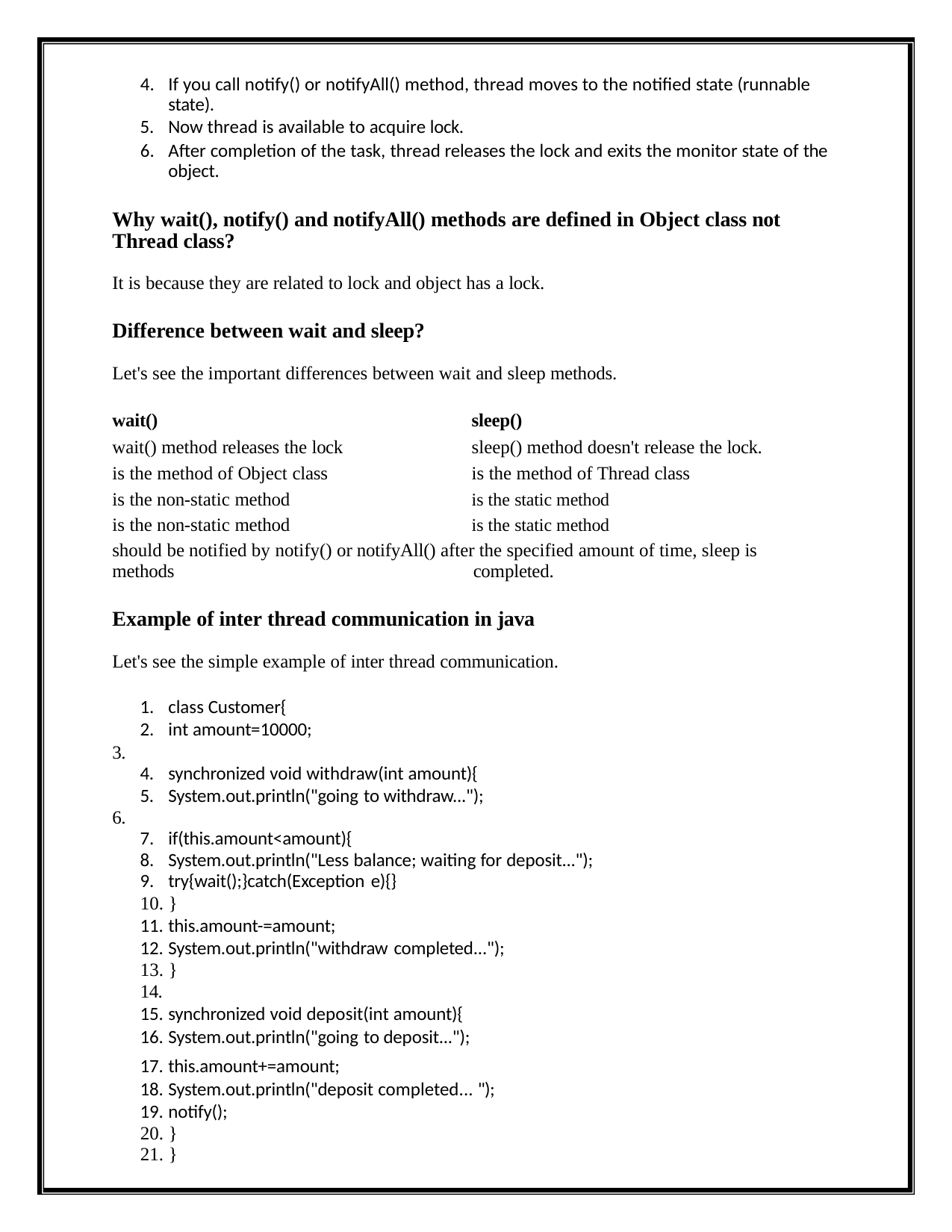

If you call notify() or notifyAll() method, thread moves to the notified state (runnable state).
Now thread is available to acquire lock.
After completion of the task, thread releases the lock and exits the monitor state of the object.

Why wait(), notify() and notifyAll() methods are defined in Object class not Thread class?
It is because they are related to lock and object has a lock.

Difference between wait and sleep?
Let's see the important differences between wait and sleep methods.
wait()
wait() method releases the lock is the method of Object class
is the non-static method is the non-static method
sleep()
sleep() method doesn't release the lock. is the method of Thread class
is the static method is the static method
should be notified by notify() or notifyAll() after the specified amount of time, sleep is methods	completed.

Example of inter thread communication in java
Let's see the simple example of inter thread communication.

class Customer{
int amount=10000;
3.
synchronized void withdraw(int amount){
System.out.println("going to withdraw...");
6.
if(this.amount<amount){
System.out.println("Less balance; waiting for deposit...");
try{wait();}catch(Exception e){}
}
this.amount-=amount;
System.out.println("withdraw completed...");
}
14.
synchronized void deposit(int amount){
System.out.println("going to deposit...");
this.amount+=amount;
System.out.println("deposit completed... ");
notify();
}
}